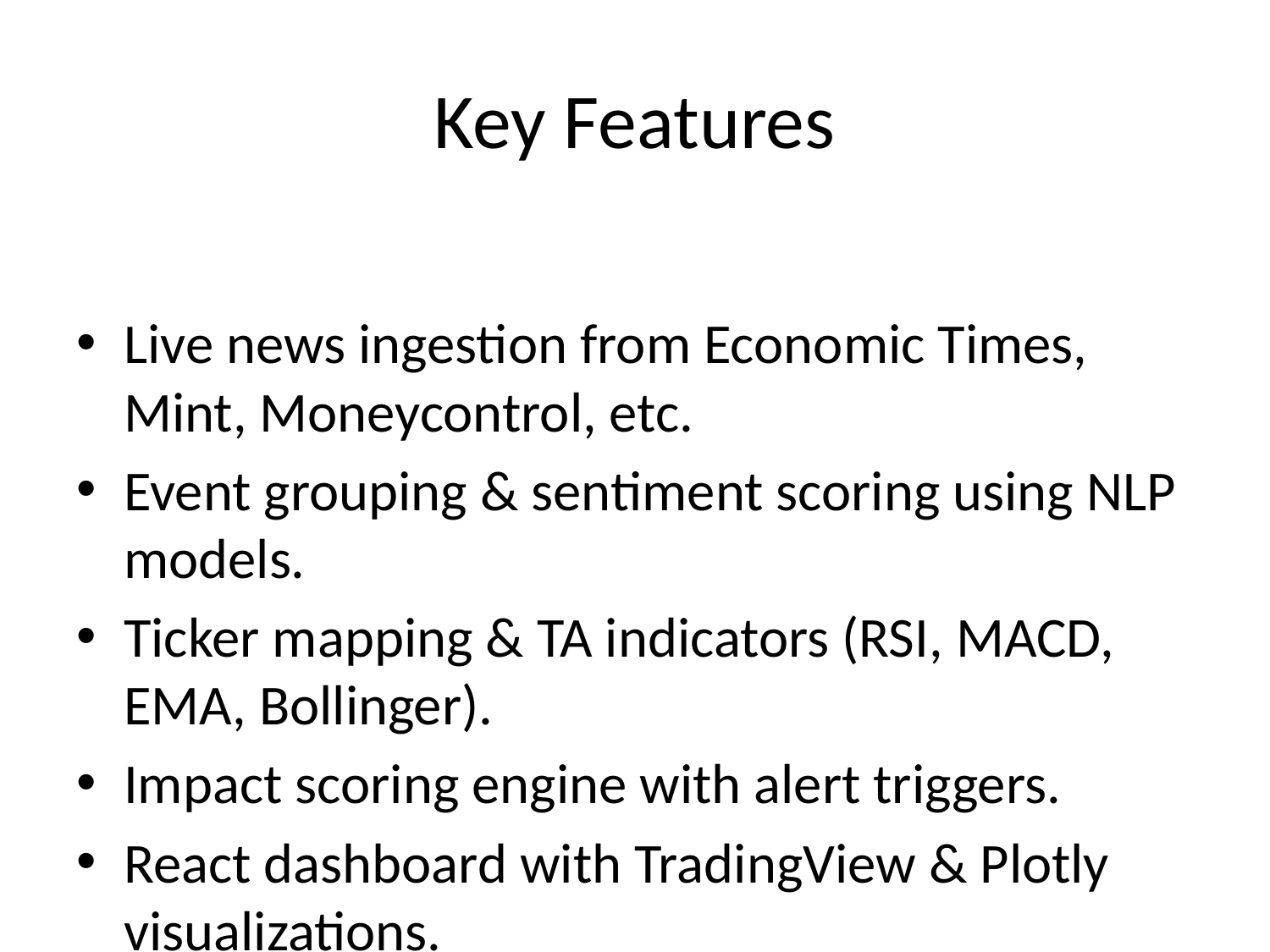

# Key Features

Live news ingestion from Economic Times, Mint, Moneycontrol, etc.
Event grouping & sentiment scoring using NLP models.
Ticker mapping & TA indicators (RSI, MACD, EMA, Bollinger).
Impact scoring engine with alert triggers.
React dashboard with TradingView & Plotly visualizations.